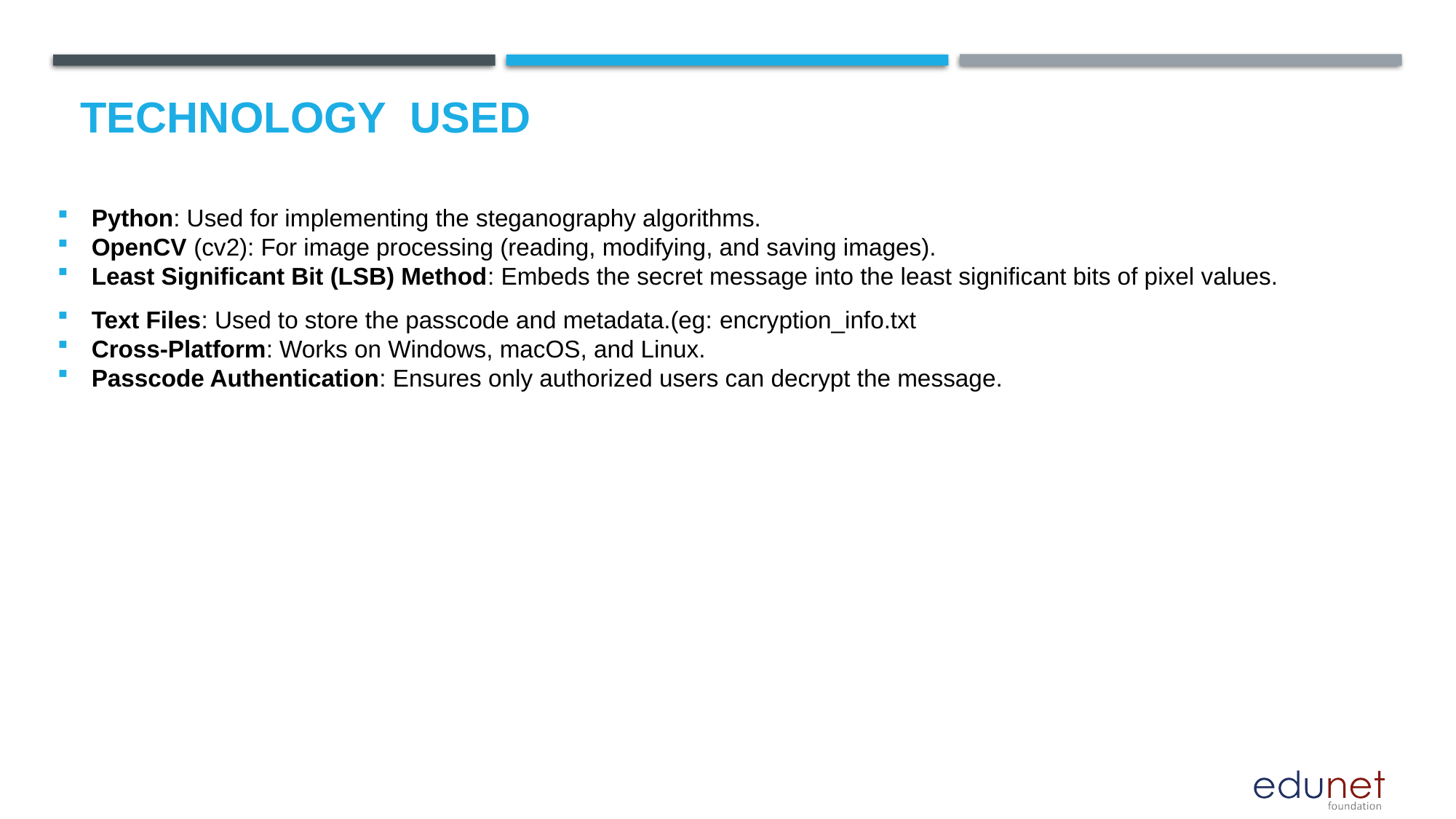

# Technology  used
Python: Used for implementing the steganography algorithms.
OpenCV (cv2): For image processing (reading, modifying, and saving images).
Least Significant Bit (LSB) Method: Embeds the secret message into the least significant bits of pixel values.
Text Files: Used to store the passcode and metadata.(eg: encryption_info.txt
Cross-Platform: Works on Windows, macOS, and Linux.
Passcode Authentication: Ensures only authorized users can decrypt the message.